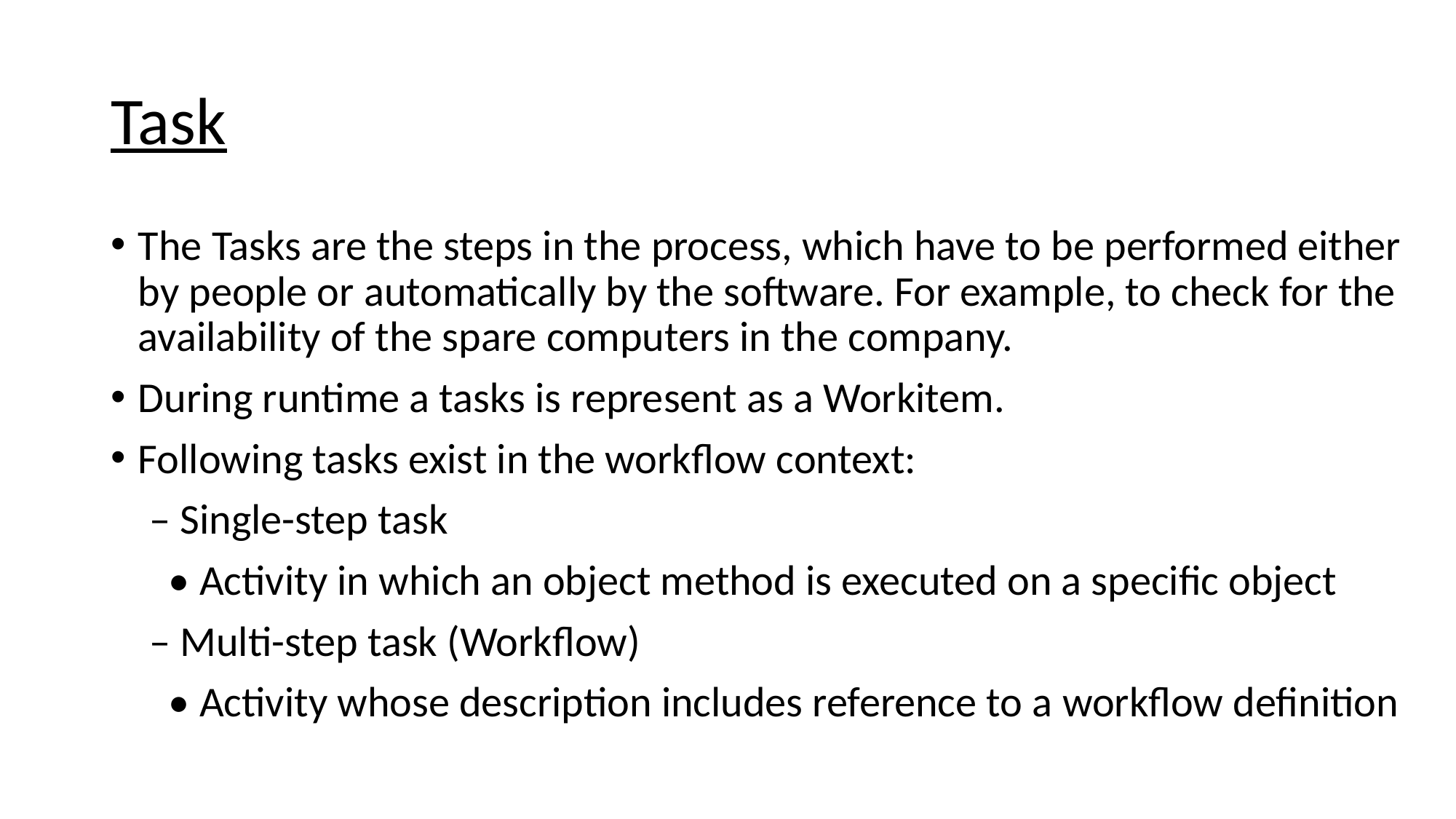

# Task
The Tasks are the steps in the process, which have to be performed either by people or automatically by the software. For example, to check for the availability of the spare computers in the company.
During runtime a tasks is represent as a Workitem.
Following tasks exist in the workflow context:
    – Single-step task
      • Activity in which an object method is executed on a specific object
    – Multi-step task (Workflow)
      • Activity whose description includes reference to a workflow definition